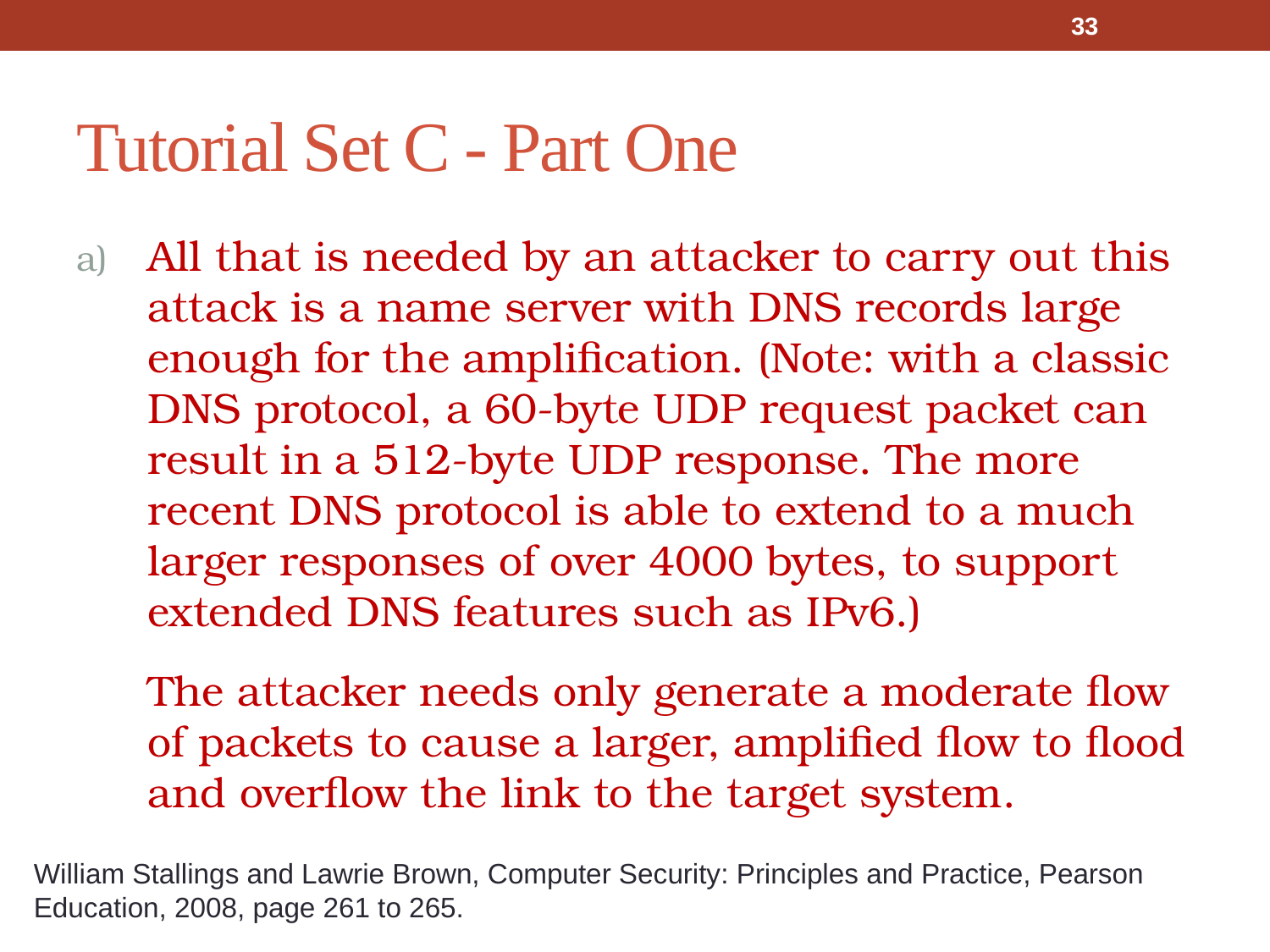

33
# Tutorial Set C - Part One
All that is needed by an attacker to carry out this attack is a name server with DNS records large enough for the amplification. (Note: with a classic DNS protocol, a 60-byte UDP request packet can result in a 512-byte UDP response. The more recent DNS protocol is able to extend to a much larger responses of over 4000 bytes, to support extended DNS features such as IPv6.)

The attacker needs only generate a moderate flow of packets to cause a larger, amplified flow to flood and overflow the link to the target system.
William Stallings and Lawrie Brown, Computer Security: Principles and Practice, Pearson Education, 2008, page 261 to 265.